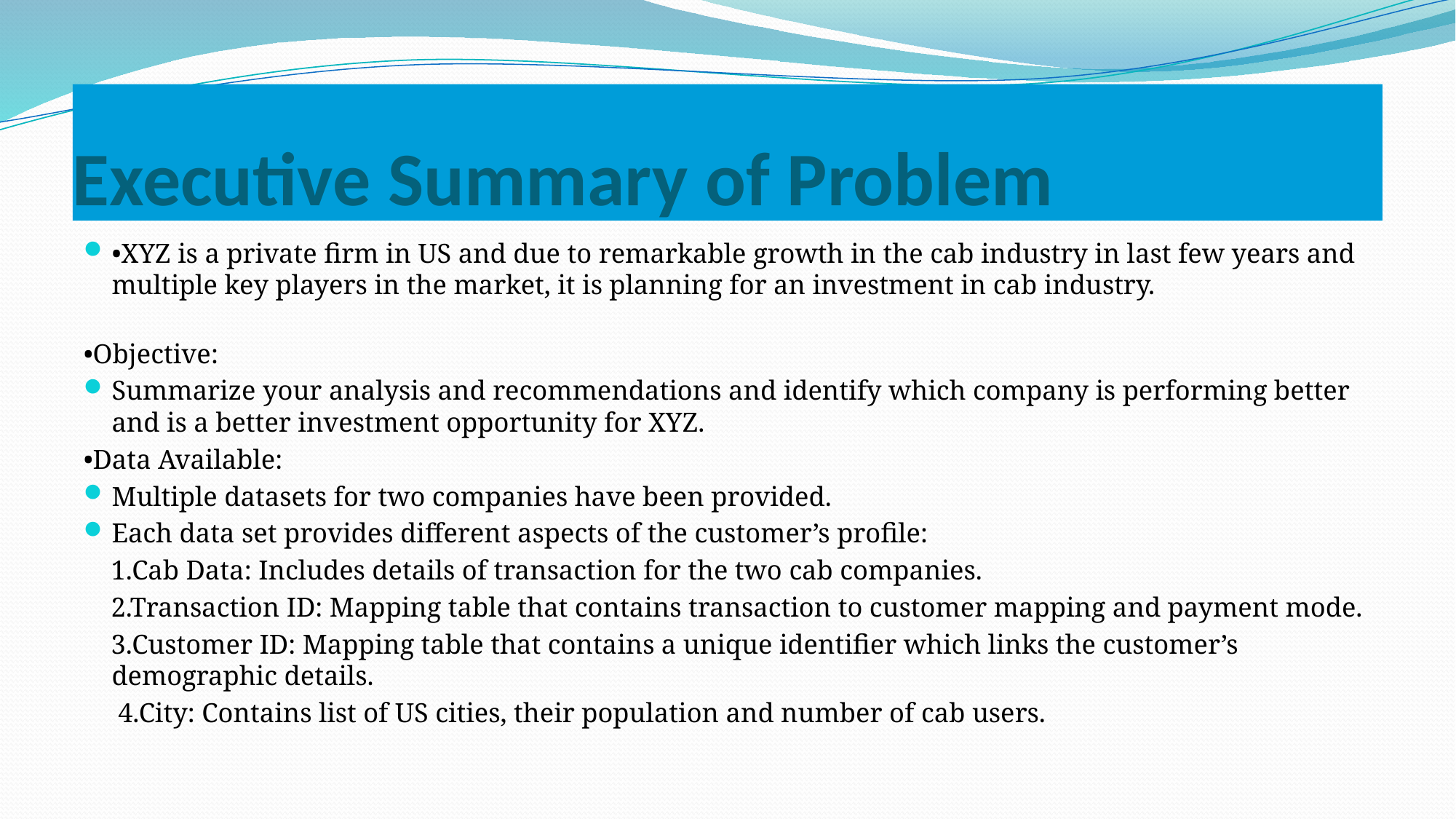

# Executive Summary of Problem
•XYZ is a private firm in US and due to remarkable growth in the cab industry in last few years and multiple key players in the market, it is planning for an investment in cab industry.
•Objective:
Summarize your analysis and recommendations and identify which company is performing better and is a better investment opportunity for XYZ.
•Data Available:
Multiple datasets for two companies have been provided.
Each data set provides different aspects of the customer’s profile:
    1.Cab Data: Includes details of transaction for the two cab companies.
    2.Transaction ID: Mapping table that contains transaction to customer mapping and payment mode.
    3.Customer ID: Mapping table that contains a unique identifier which links the customer’s demographic details.
     4.City: Contains list of US cities, their population and number of cab users.